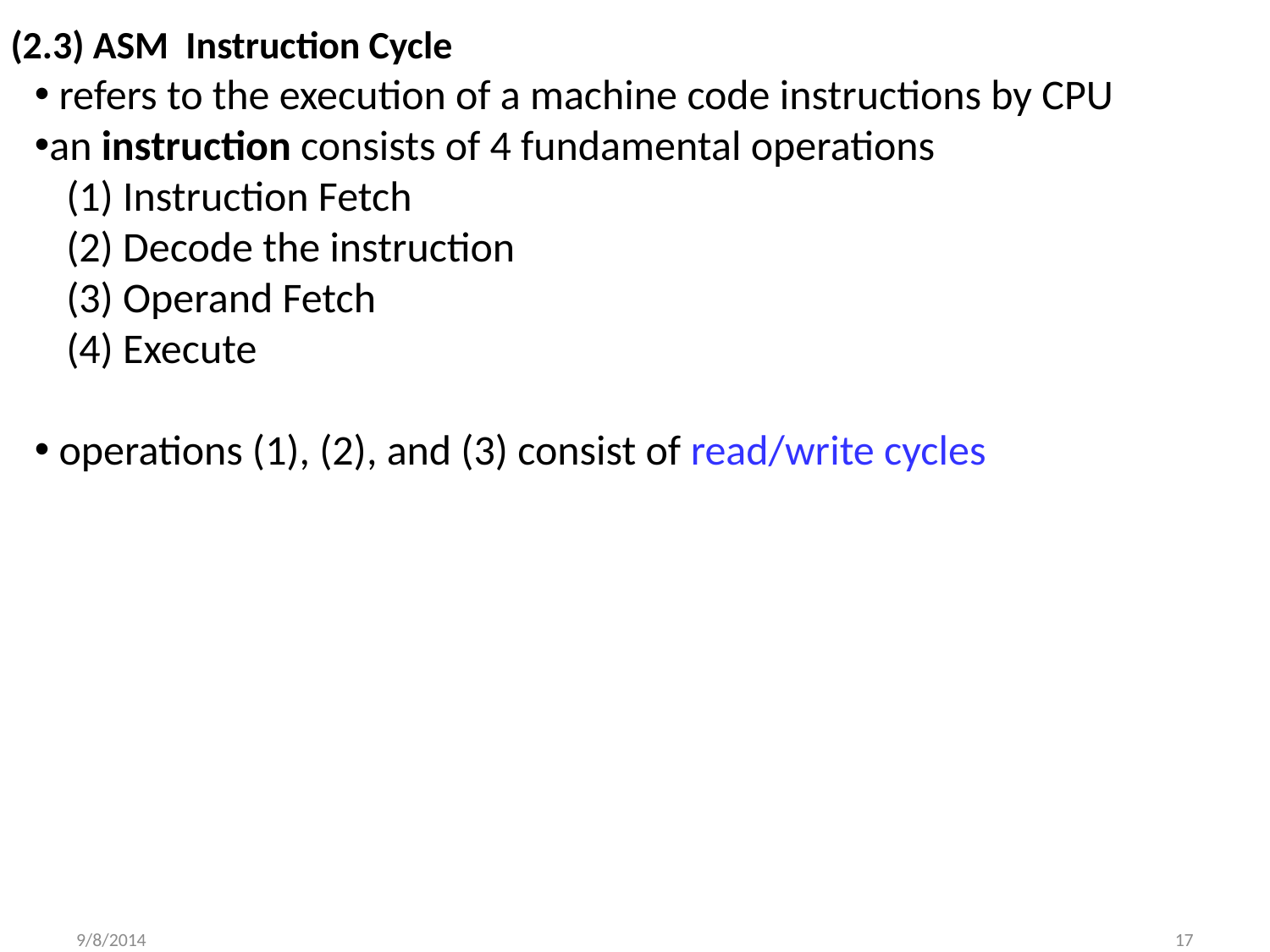

(2.3) ASM  Instruction Cycle
 refers to the execution of a machine code instructions by CPU
an instruction consists of 4 fundamental operations
(1) Instruction Fetch
(2) Decode the instruction
(3) Operand Fetch
(4) Execute

 operations (1), (2), and (3) consist of read/write cycles

9/8/2014
17